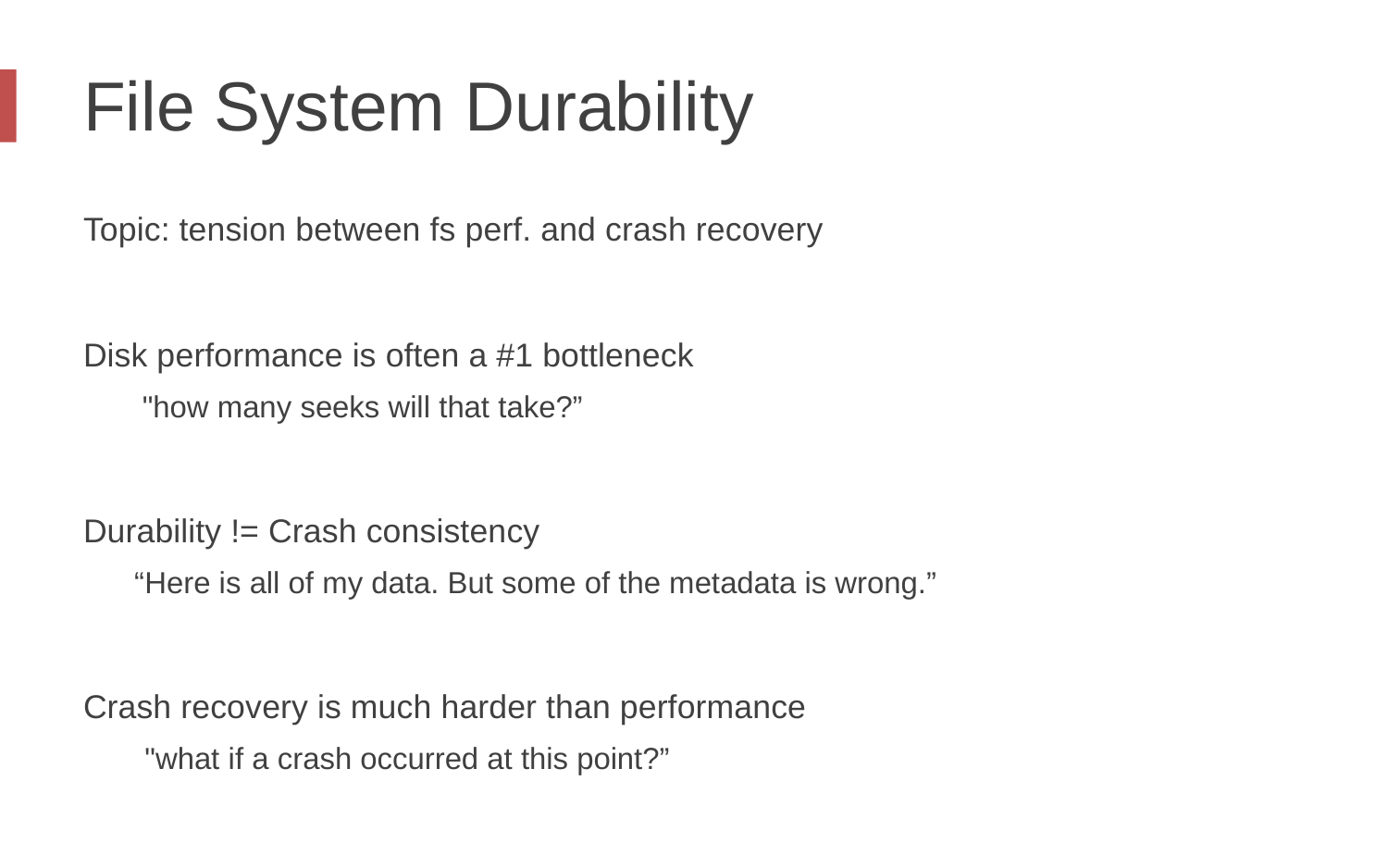

# File System Durability
Topic: tension between fs perf. and crash recovery

Disk performance is often a #1 bottleneck
"how many seeks will that take?”

Durability != Crash consistency
      “Here is all of my data. But some of the metadata is wrong.”

Crash recovery is much harder than performance
	  "what if a crash occurred at this point?”